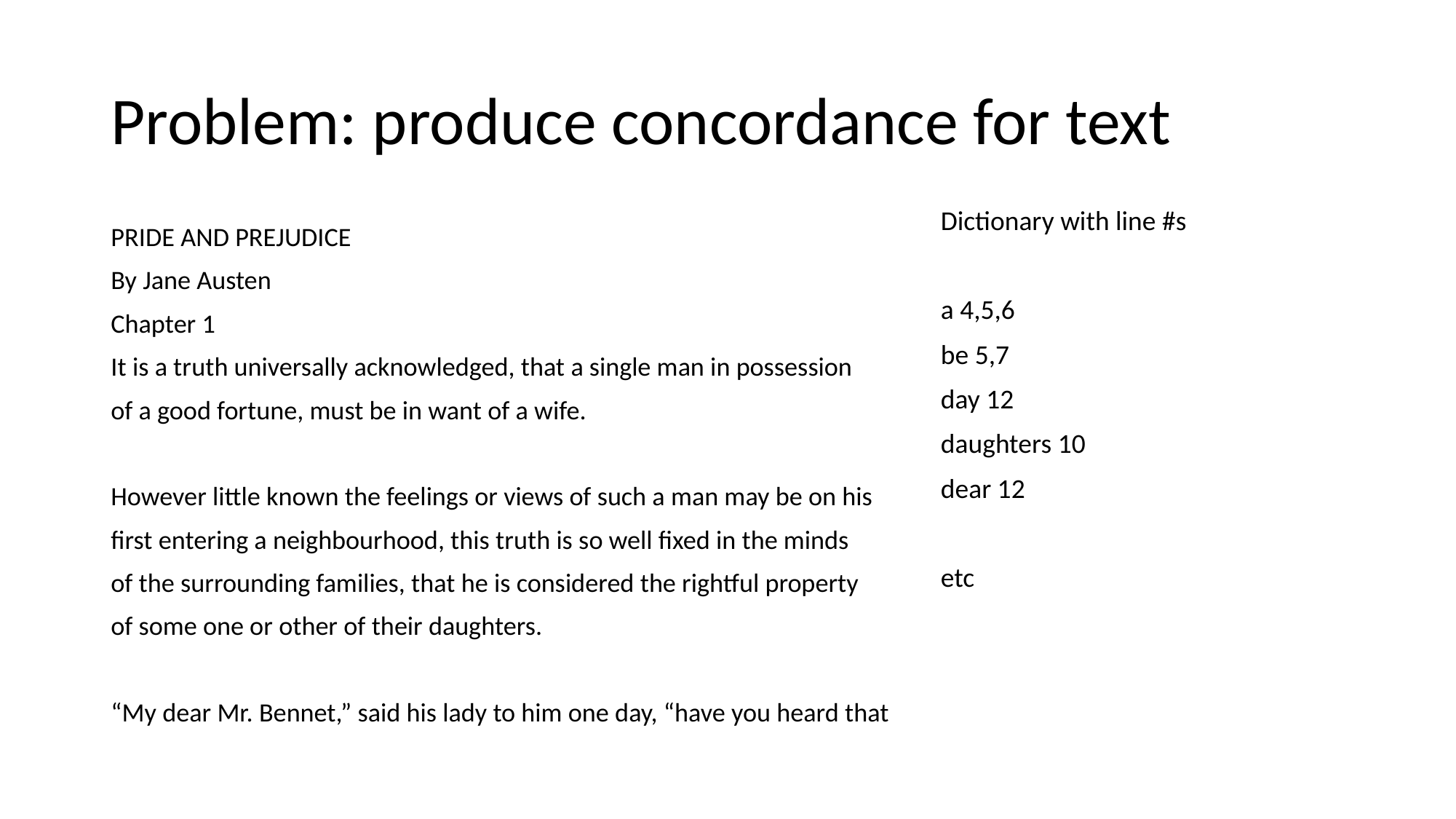

# Problem: produce concordance for text
Dictionary with line #s

a 4,5,6
be 5,7
day 12
daughters 10
dear 12

etc

PRIDE AND PREJUDICE
By Jane Austen
Chapter 1
It is a truth universally acknowledged, that a single man in possession
of a good fortune, must be in want of a wife.

However little known the feelings or views of such a man may be on his
first entering a neighbourhood, this truth is so well fixed in the minds
of the surrounding families, that he is considered the rightful property
of some one or other of their daughters.

“My dear Mr. Bennet,” said his lady to him one day, “have you heard that